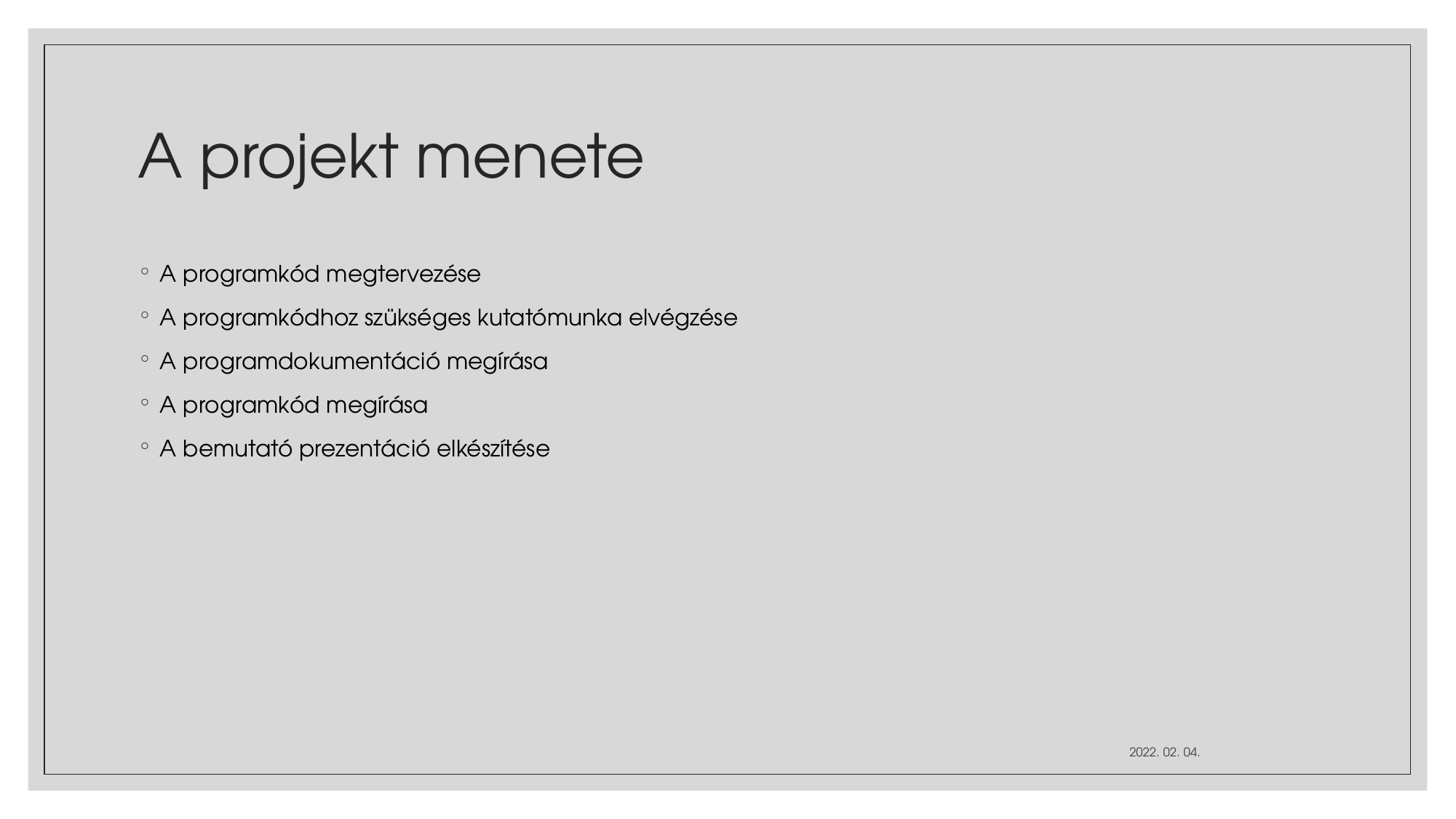

# A projekt menete
A programkód megtervezése
A programkódhoz szükséges kutatómunka elvégzése
A programdokumentáció megírása
A programkód megírása
A bemutató prezentáció elkészítése
2022. 02. 04.